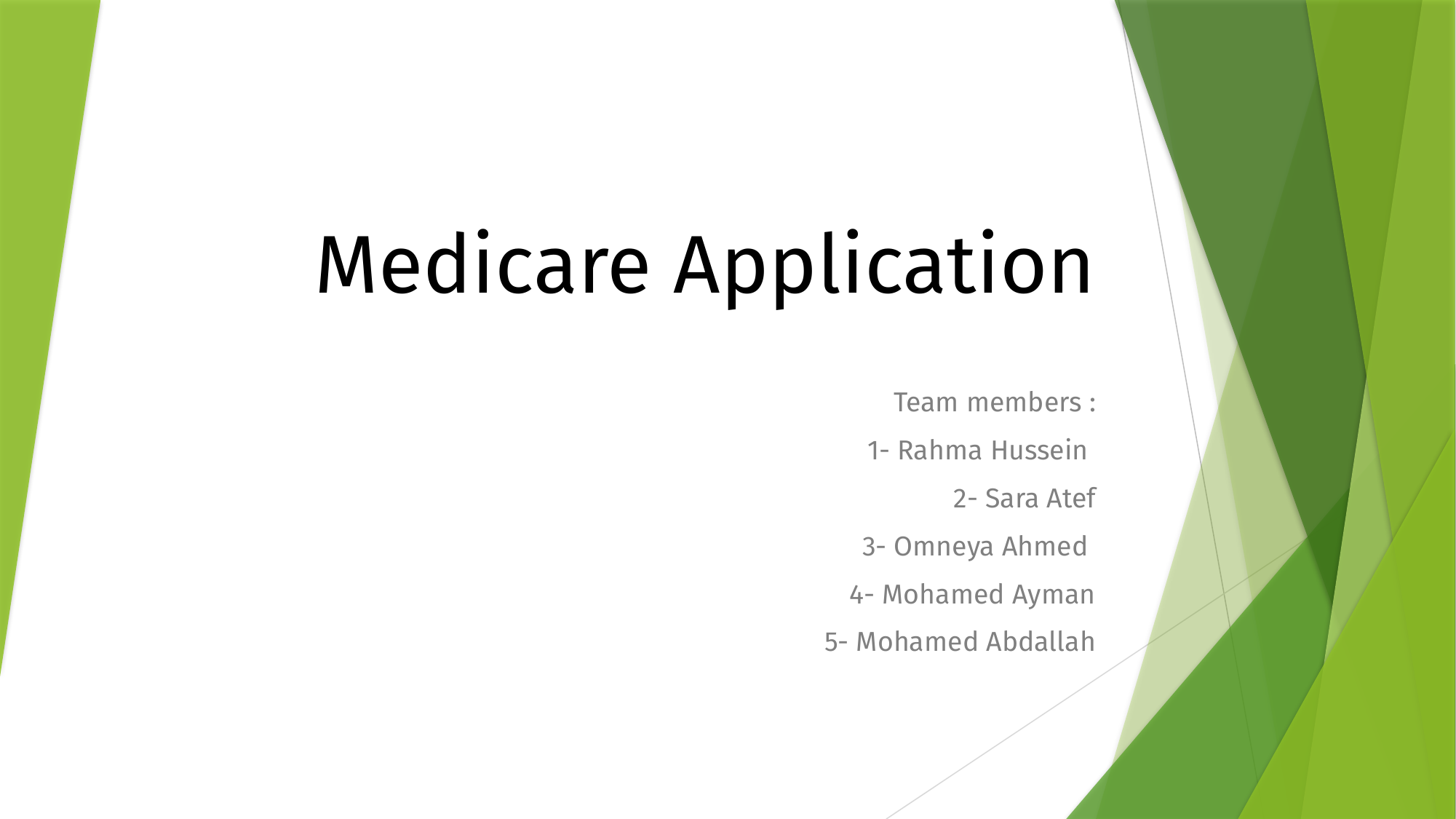

# Medicare Application
Team members :
1- Rahma Hussein
2- Sara Atef
3- Omneya Ahmed
4- Mohamed Ayman
5- Mohamed Abdallah